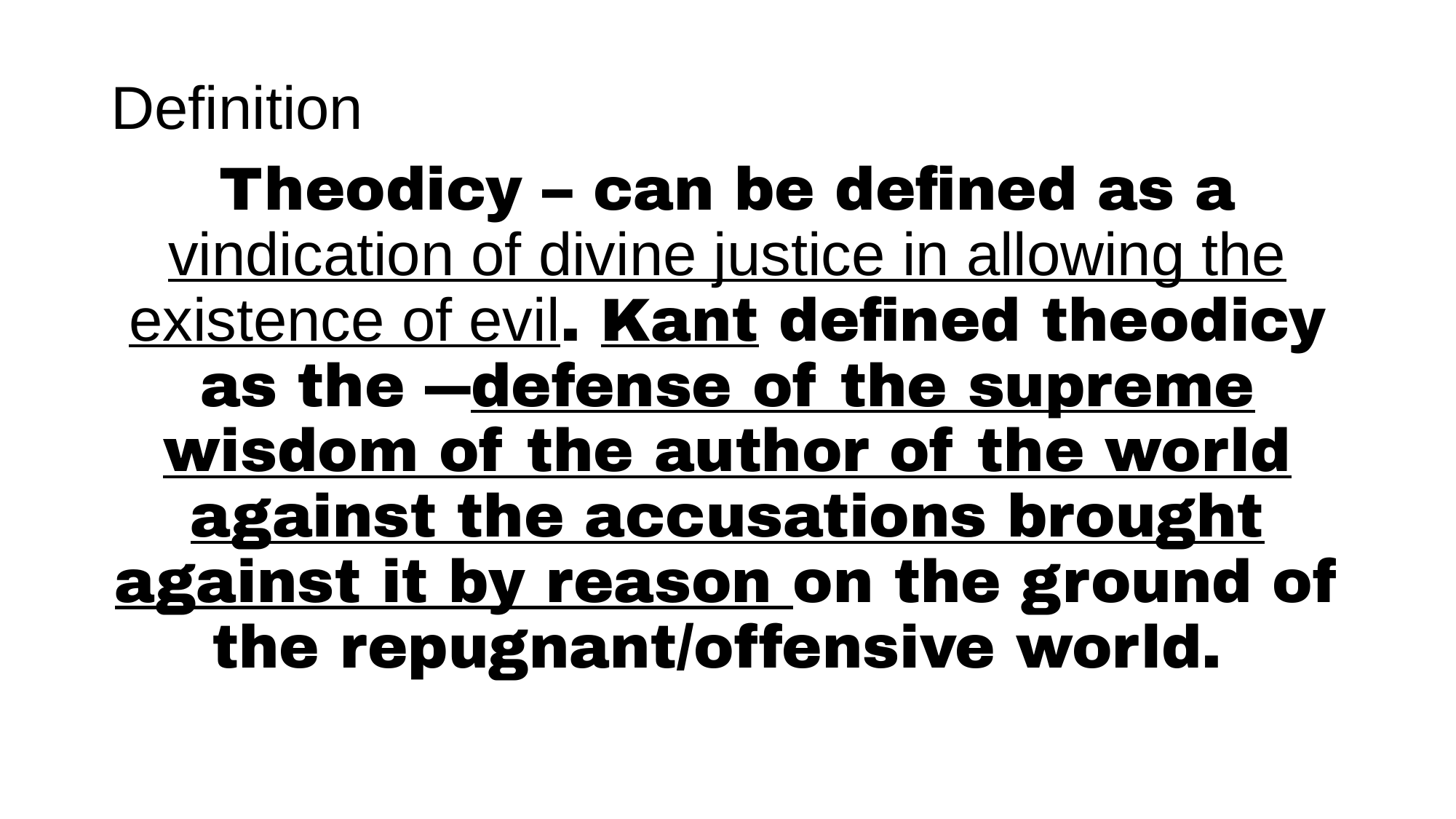

Definition
Theodicy – can be defined as a vindication of divine justice in allowing the existence of evil. Kant defined theodicy as the ―defense of the supreme wisdom of the author of the world against the accusations brought against it by reason on the ground of the repugnant/offensive world.